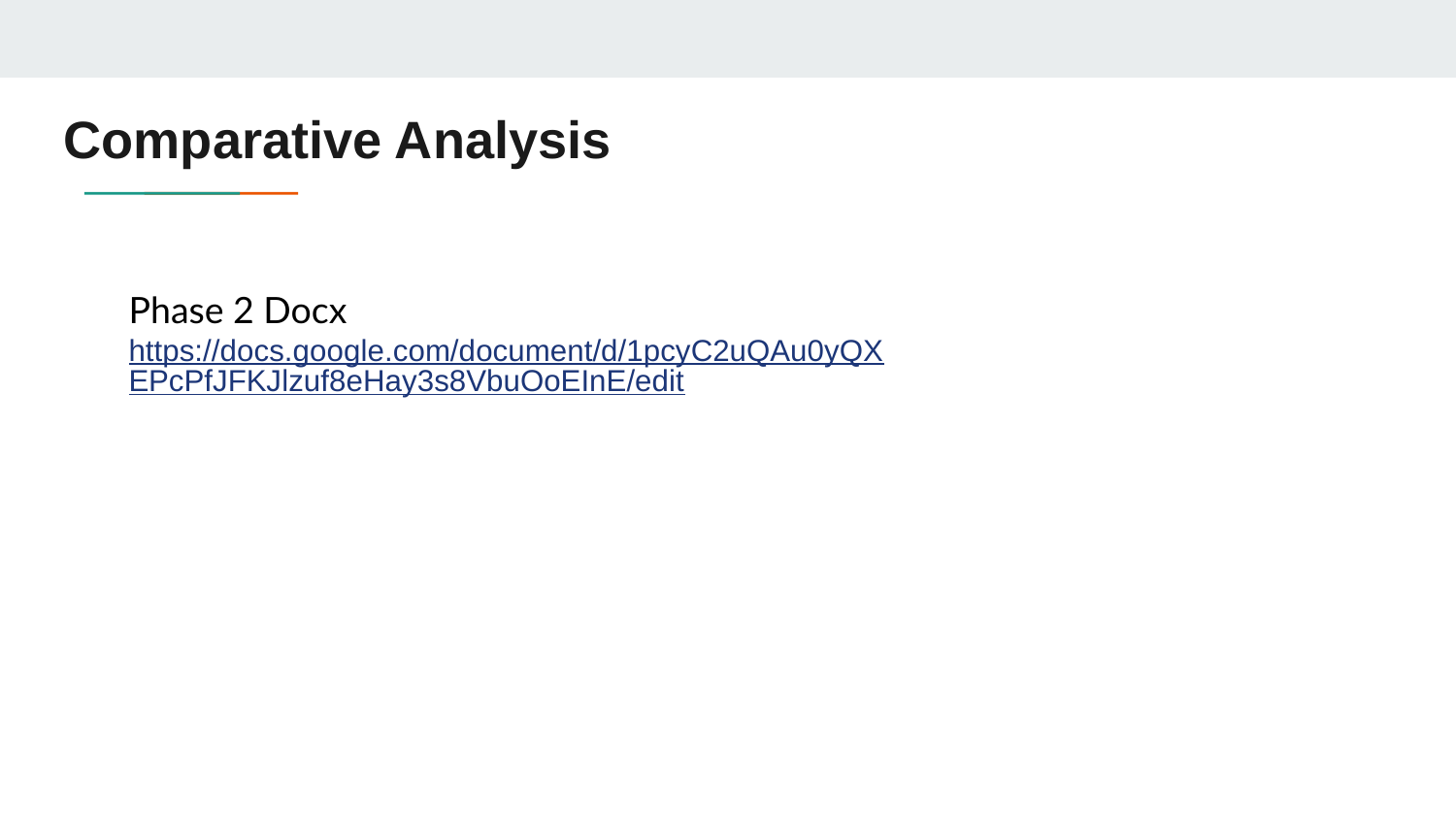

# Comparative Analysis
Phase 2 Docx
https://docs.google.com/document/d/1pcyC2uQAu0yQXEPcPfJFKJlzuf8eHay3s8VbuOoEInE/edit